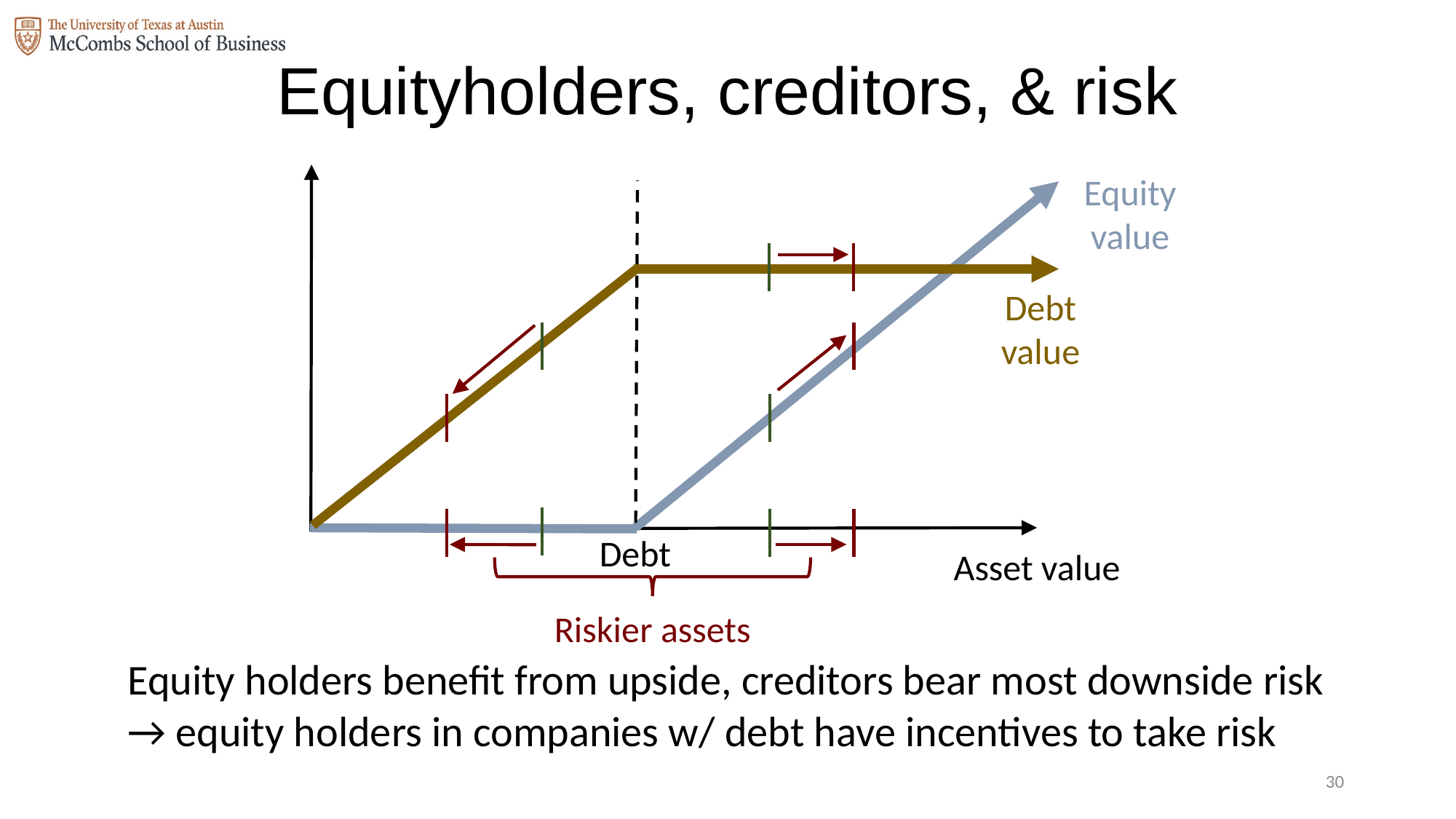

# Equityholders, creditors, & risk
Equity value
Debt value

Debt
Asset value
Riskier assets
Equity holders benefit from upside, creditors bear most downside risk → equity holders in companies w/ debt have incentives to take risk
30